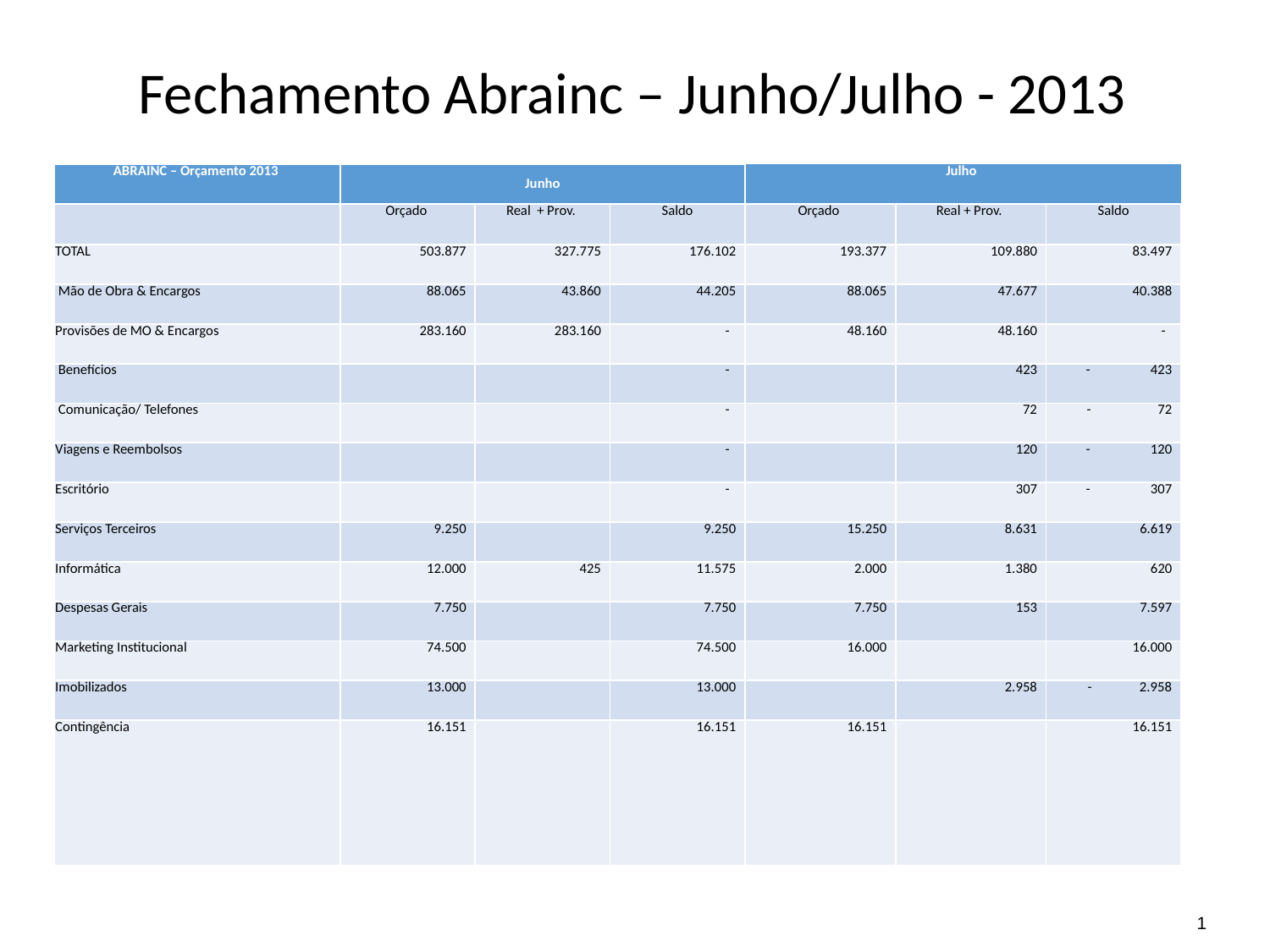

# Fechamento Abrainc – Junho/Julho - 2013
| ABRAINC – Orçamento 2013 | Junho |  |  | Julho |  |  |
| --- | --- | --- | --- | --- | --- | --- |
|  | Orçado | Real + Prov. | Saldo | Orçado | Real + Prov. | Saldo |
| TOTAL | 503.877 | 327.775 | 176.102 | 193.377 | 109.880 | 83.497 |
| Mão de Obra & Encargos | 88.065 | 43.860 | 44.205 | 88.065 | 47.677 | 40.388 |
| Provisões de MO & Encargos | 283.160 | 283.160 | - | 48.160 | 48.160 | - |
| Benefícios |  |  | - |  | 423 | - 423 |
| Comunicação/ Telefones |  |  | - |  | 72 | - 72 |
| Viagens e Reembolsos |  |  | - |  | 120 | - 120 |
| Escritório |  |  | - |  | 307 | - 307 |
| Serviços Terceiros | 9.250 |  | 9.250 | 15.250 | 8.631 | 6.619 |
| Informática | 12.000 | 425 | 11.575 | 2.000 | 1.380 | 620 |
| Despesas Gerais | 7.750 |  | 7.750 | 7.750 | 153 | 7.597 |
| Marketing Institucional | 74.500 |  | 74.500 | 16.000 |  | 16.000 |
| Imobilizados | 13.000 |  | 13.000 |  | 2.958 | - 2.958 |
| Contingência | 16.151 |  | 16.151 | 16.151 |  | 16.151 |
1